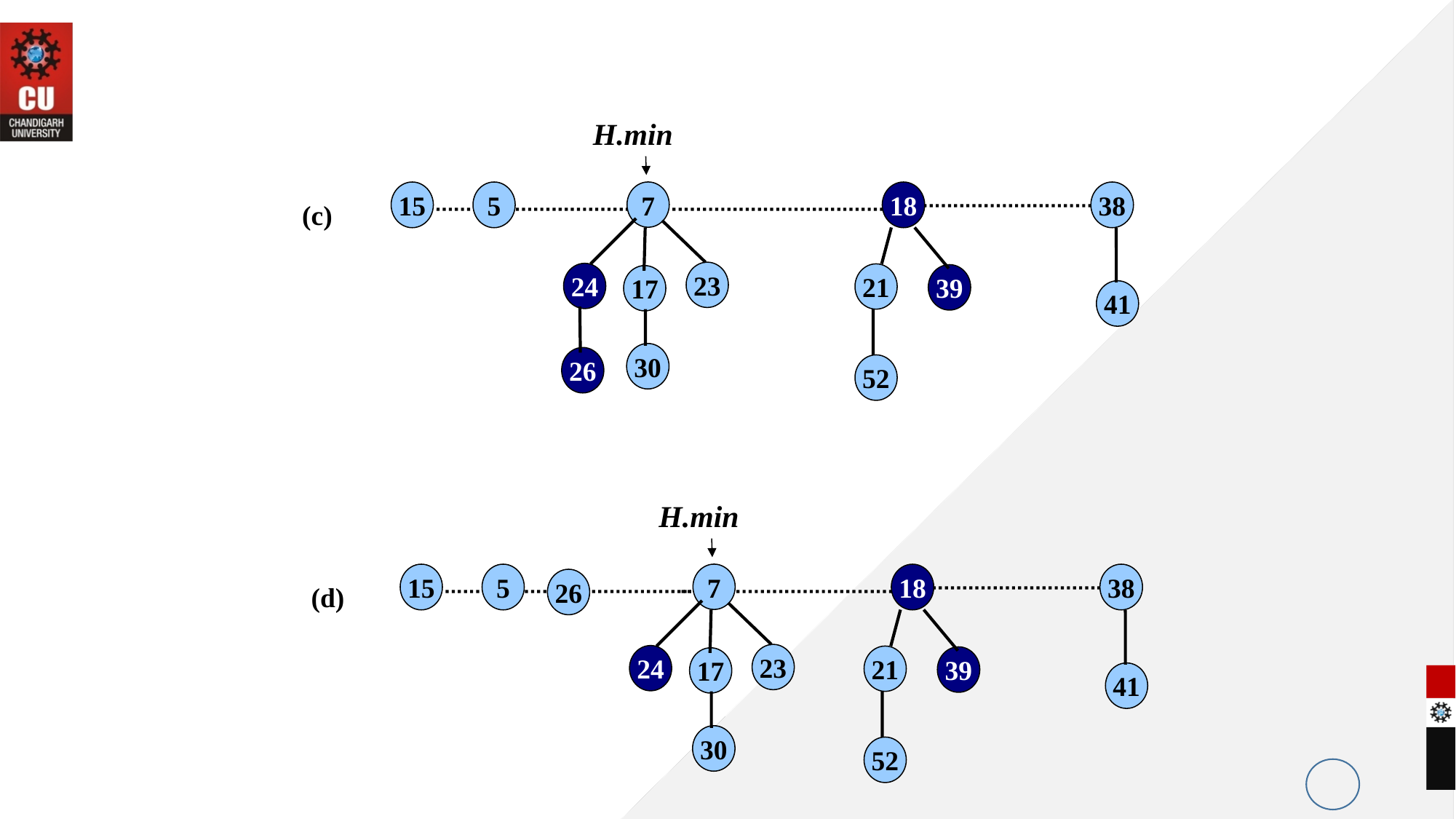

#
H.min

15
5
7
18

21
39

52
38

41
(c)

23
24
17

30
26
H.min

15
5
7
18

21
39

52
38

41
26
(d)

23
24
17

30